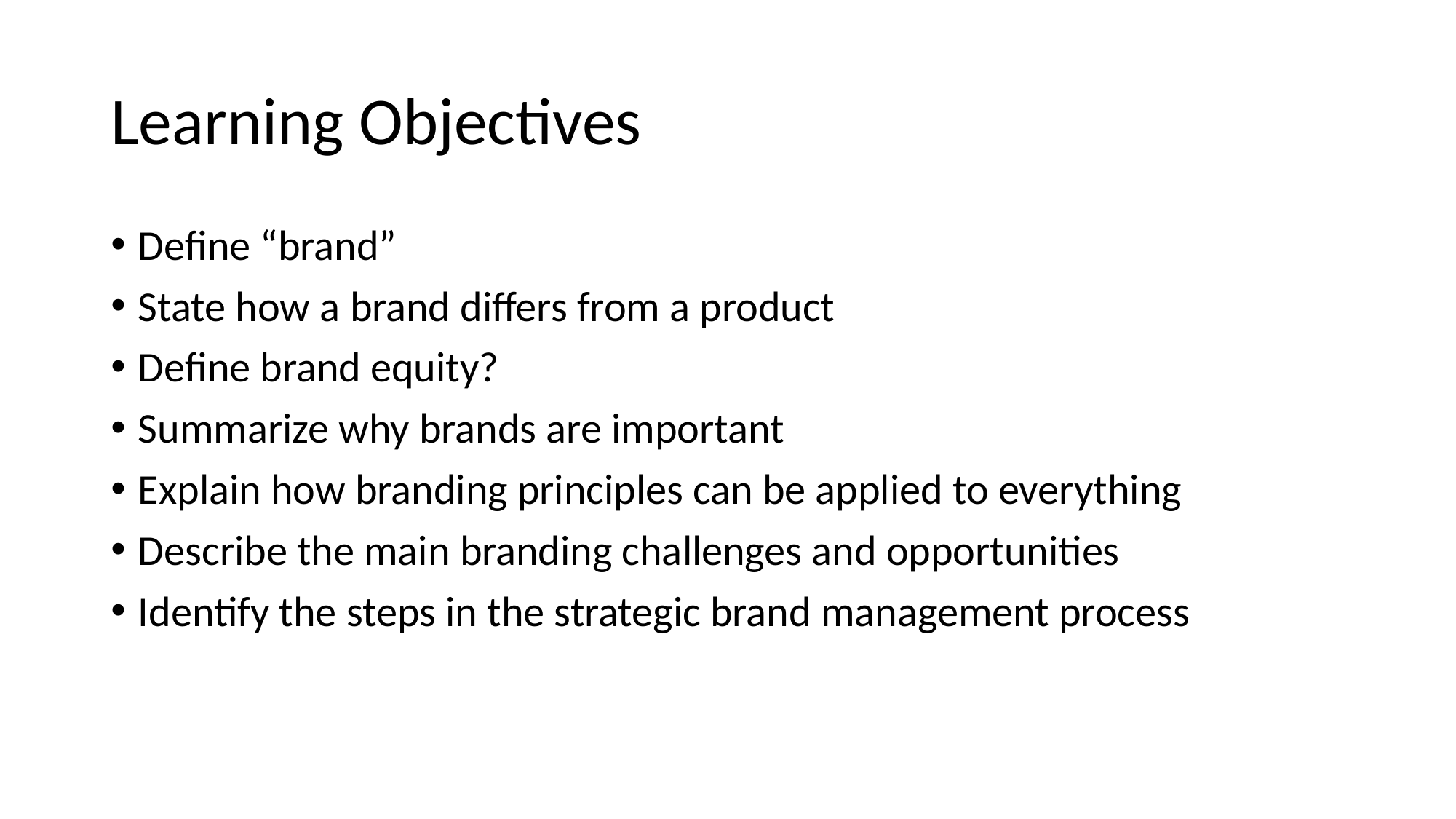

# Learning Objectives
Define “brand”
State how a brand differs from a product
Define brand equity?
Summarize why brands are important
Explain how branding principles can be applied to everything
Describe the main branding challenges and opportunities
Identify the steps in the strategic brand management process